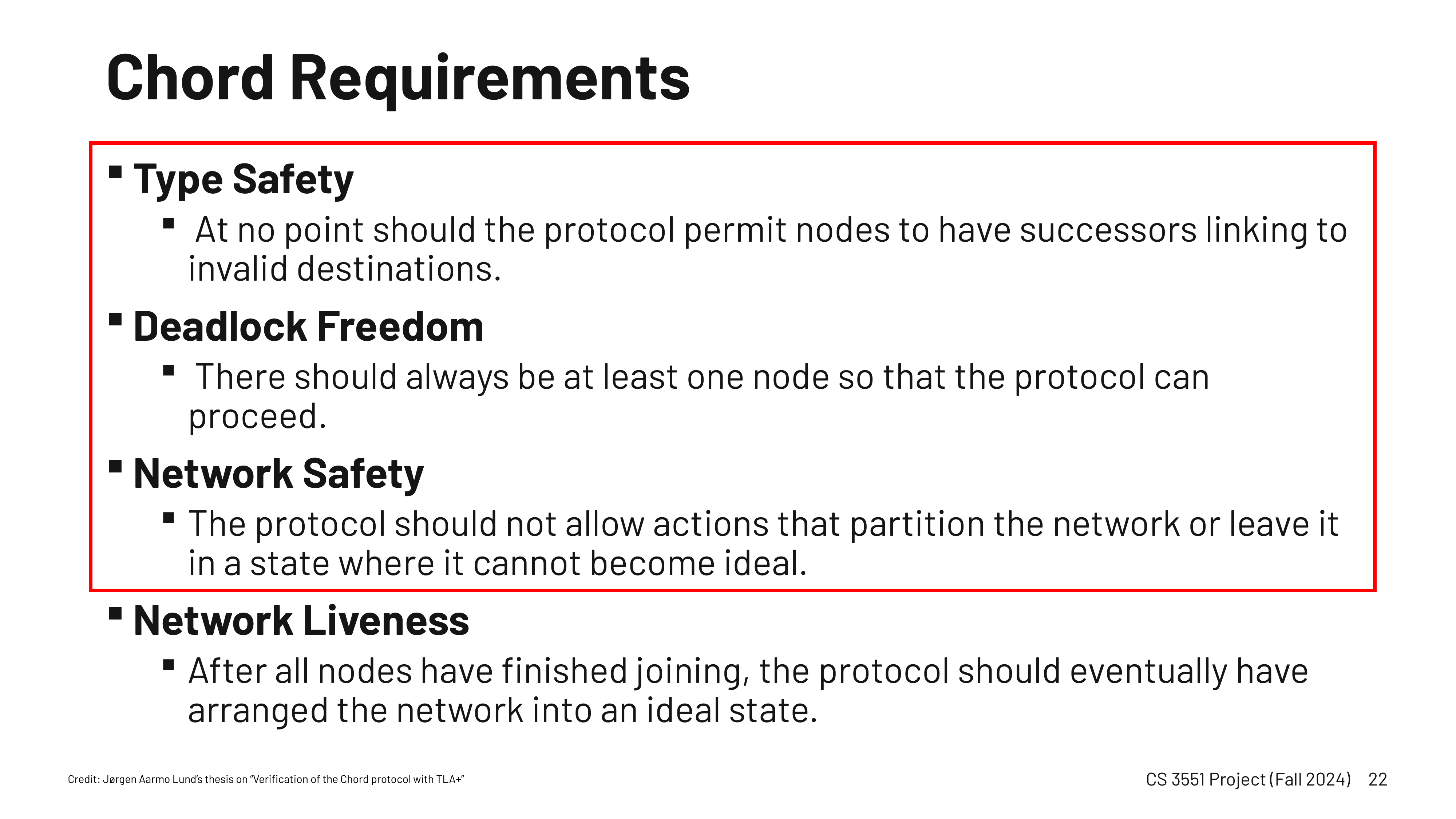

# Chord Requirements

Type Safety
 At no point should the protocol permit nodes to have successors linking to invalid destinations.
Deadlock Freedom
 There should always be at least one node so that the protocol can proceed.
Network Safety
The protocol should not allow actions that partition the network or leave it in a state where it cannot become ideal.
Network Liveness
After all nodes have finished joining, the protocol should eventually have arranged the network into an ideal state.
Credit: Jørgen Aarmo Lund’s thesis on “Verification of the Chord protocol with TLA+”
CS 3551 Project (Fall 2024)
22